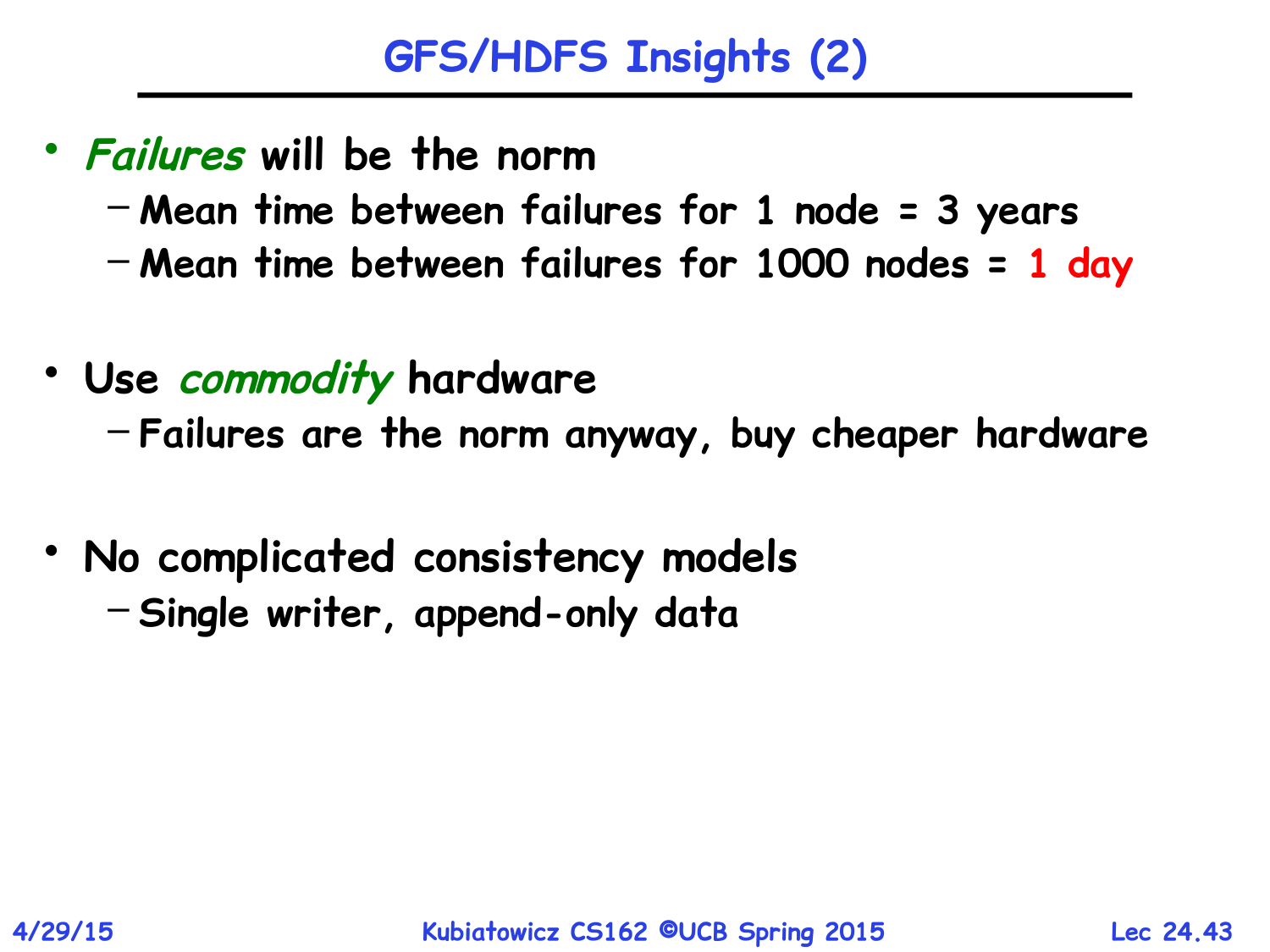

# GFS/HDFS Insights (2)
Failures will be the norm
Mean time between failures for 1 node = 3 years
Mean time between failures for 1000 nodes = 1 day

Use commodity hardware
Failures are the norm anyway, buy cheaper hardware

No complicated consistency models
Single writer, append-only data